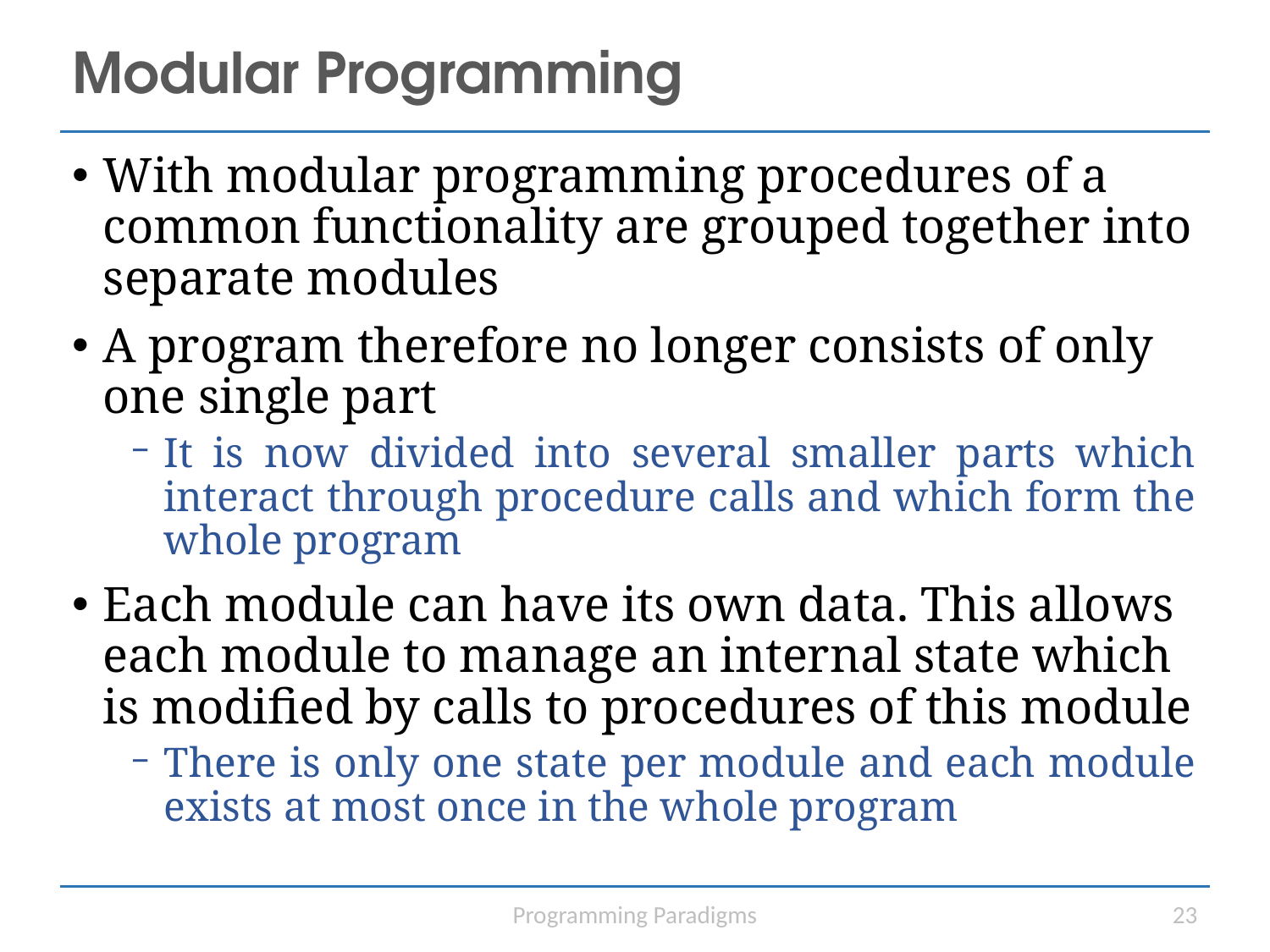

# Modular Programming
With modular programming procedures of a common functionality are grouped together into separate modules
A program therefore no longer consists of only one single part
It is now divided into several smaller parts which interact through procedure calls and which form the whole program
Each module can have its own data. This allows each module to manage an internal state which is modified by calls to procedures of this module
There is only one state per module and each module exists at most once in the whole program
Programming Paradigms
23